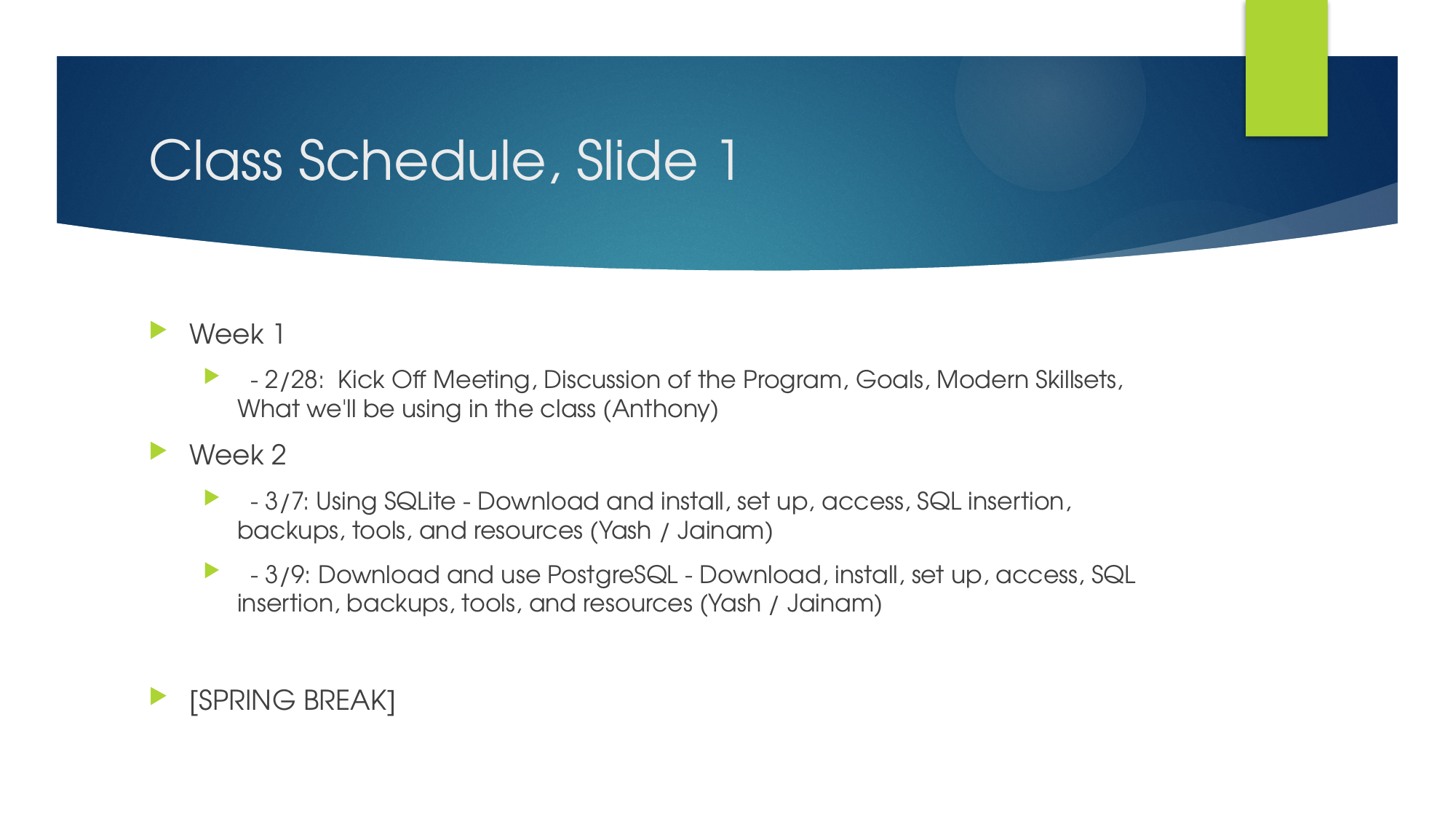

# Class Schedule, Slide 1
Week 1
  - 2/28:  Kick Off Meeting, Discussion of the Program, Goals, Modern Skillsets, What we'll be using in the class (Anthony)
Week 2
  - 3/7: Using SQLite - Download and install, set up, access, SQL insertion, backups, tools, and resources (Yash / Jainam)
  - 3/9: Download and use PostgreSQL - Download, install, set up, access, SQL insertion, backups, tools, and resources (Yash / Jainam)

[SPRING BREAK]